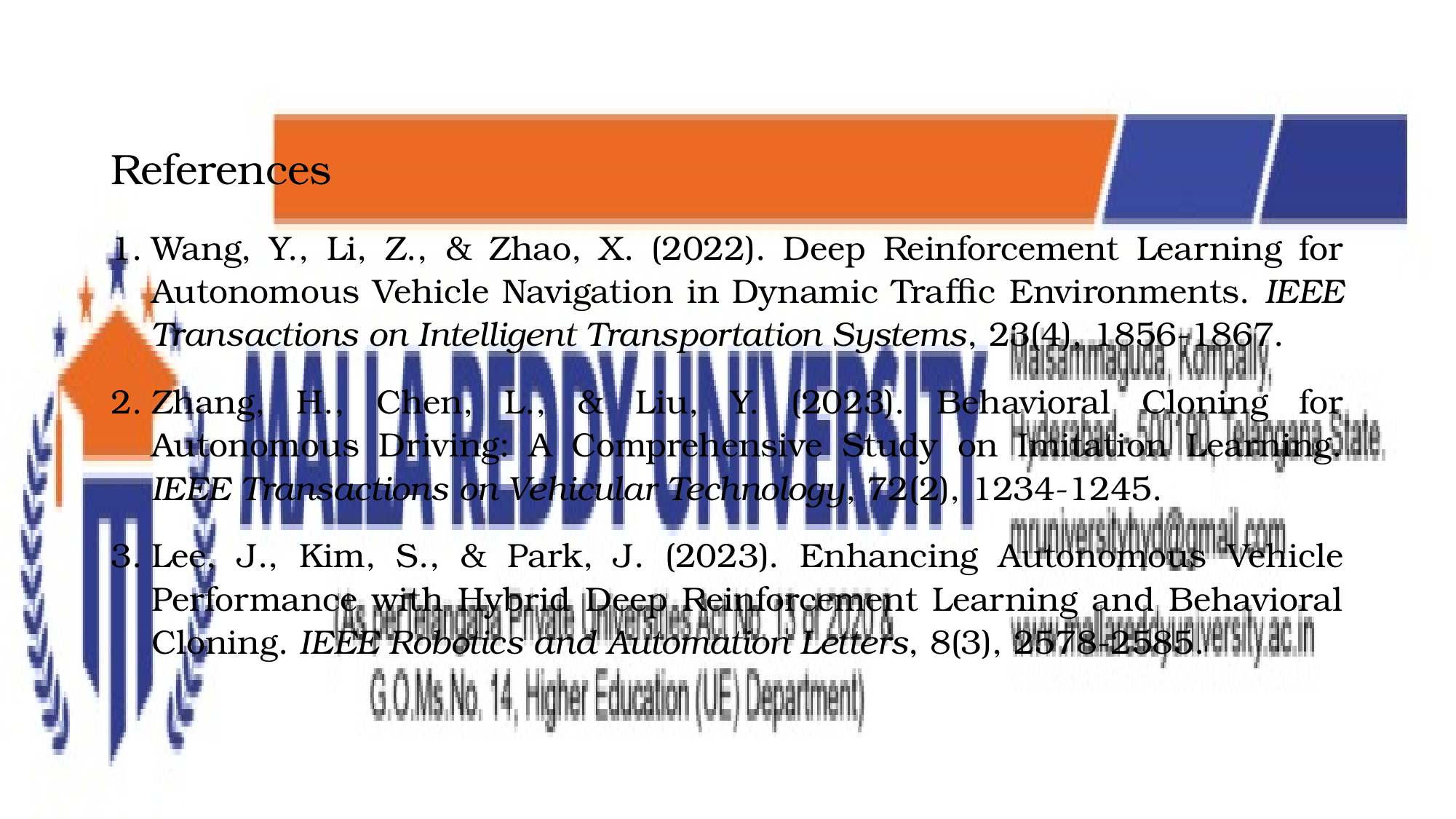

# References
Wang, Y., Li, Z., & Zhao, X. (2022). Deep Reinforcement Learning for Autonomous Vehicle Navigation in Dynamic Traffic Environments. IEEE Transactions on Intelligent Transportation Systems, 23(4), 1856-1867.
Zhang, H., Chen, L., & Liu, Y. (2023). Behavioral Cloning for Autonomous Driving: A Comprehensive Study on Imitation Learning. IEEE Transactions on Vehicular Technology, 72(2), 1234-1245.
Lee, J., Kim, S., & Park, J. (2023). Enhancing Autonomous Vehicle Performance with Hybrid Deep Reinforcement Learning and Behavioral Cloning. IEEE Robotics and Automation Letters, 8(3), 2578-2585.